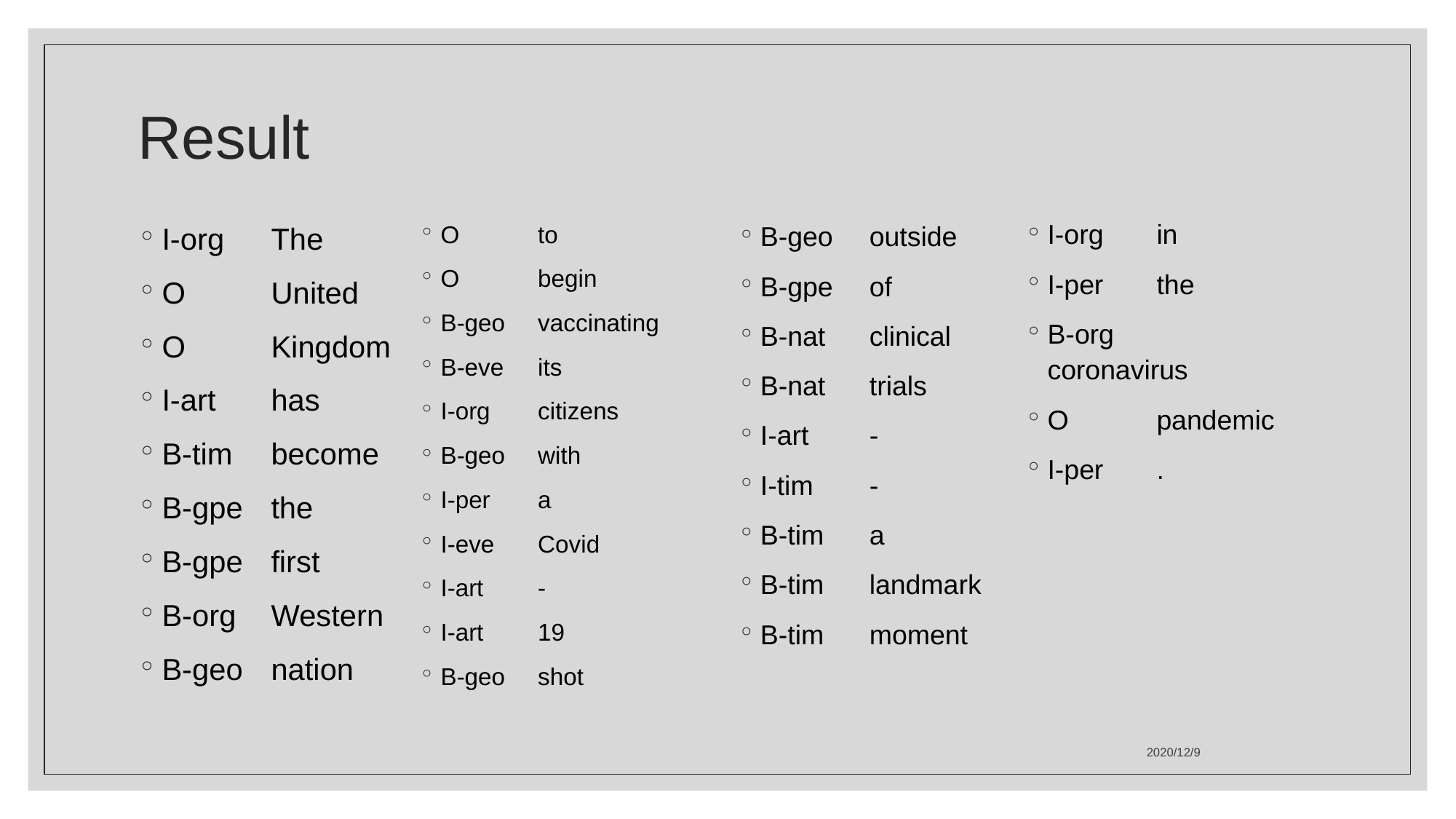

# Result
I-org	in
I-per	the
B-org	coronavirus
O	pandemic
I-per	.
I-org	The
O	United
O	Kingdom
I-art	has
B-tim	become
B-gpe	the
B-gpe	first
B-org	Western
B-geo	nation
O	to
O	begin
B-geo	vaccinating
B-eve	its
I-org	citizens
B-geo	with
I-per	a
I-eve	Covid
I-art	-
I-art	19
B-geo	shot
B-geo	outside
B-gpe	of
B-nat	clinical
B-nat	trials
I-art	-
I-tim	-
B-tim	a
B-tim	landmark
B-tim	moment
2020/12/9